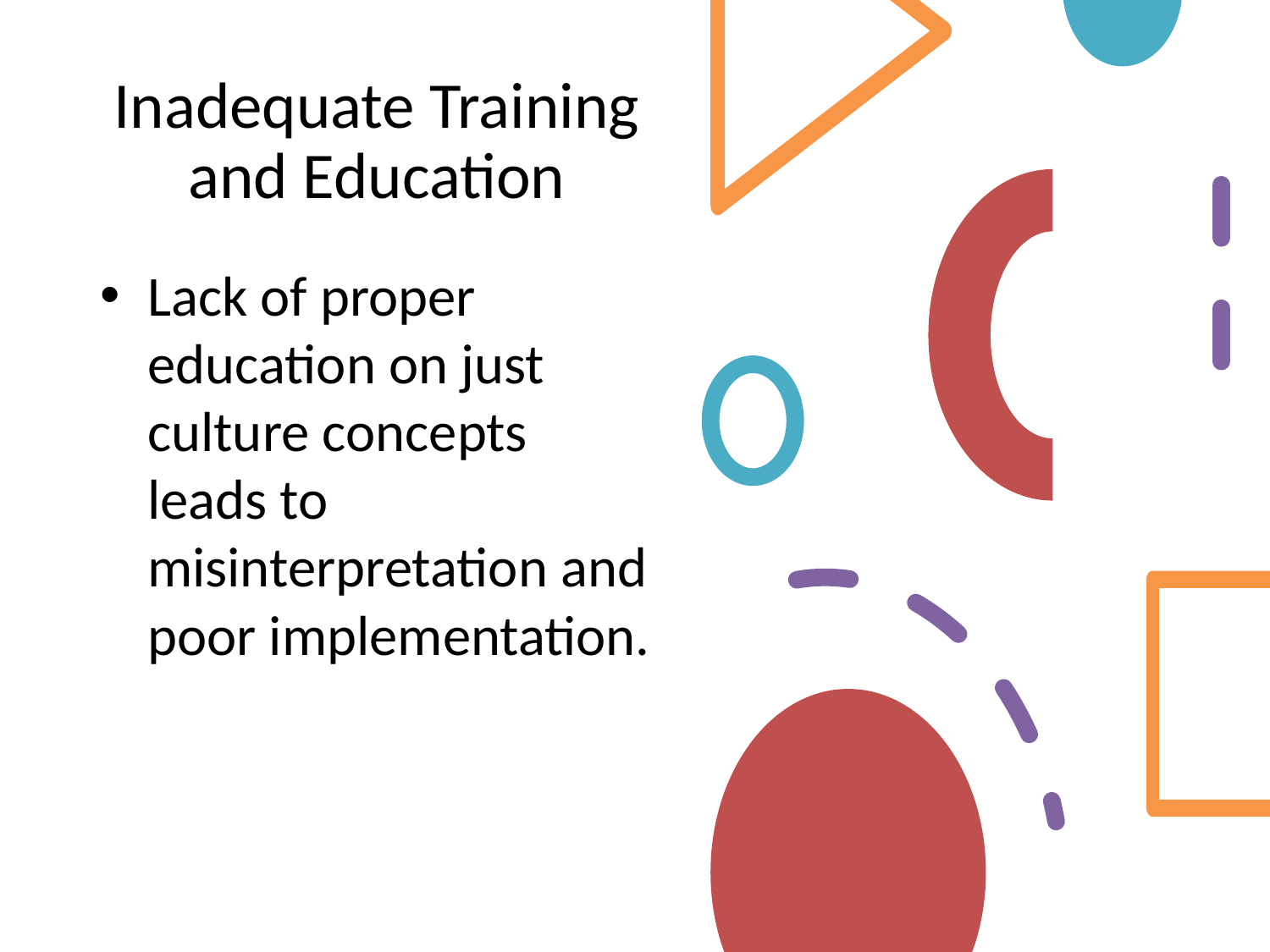

# Inadequate Training and Education

Lack of proper education on just culture concepts leads to misinterpretation and poor implementation.